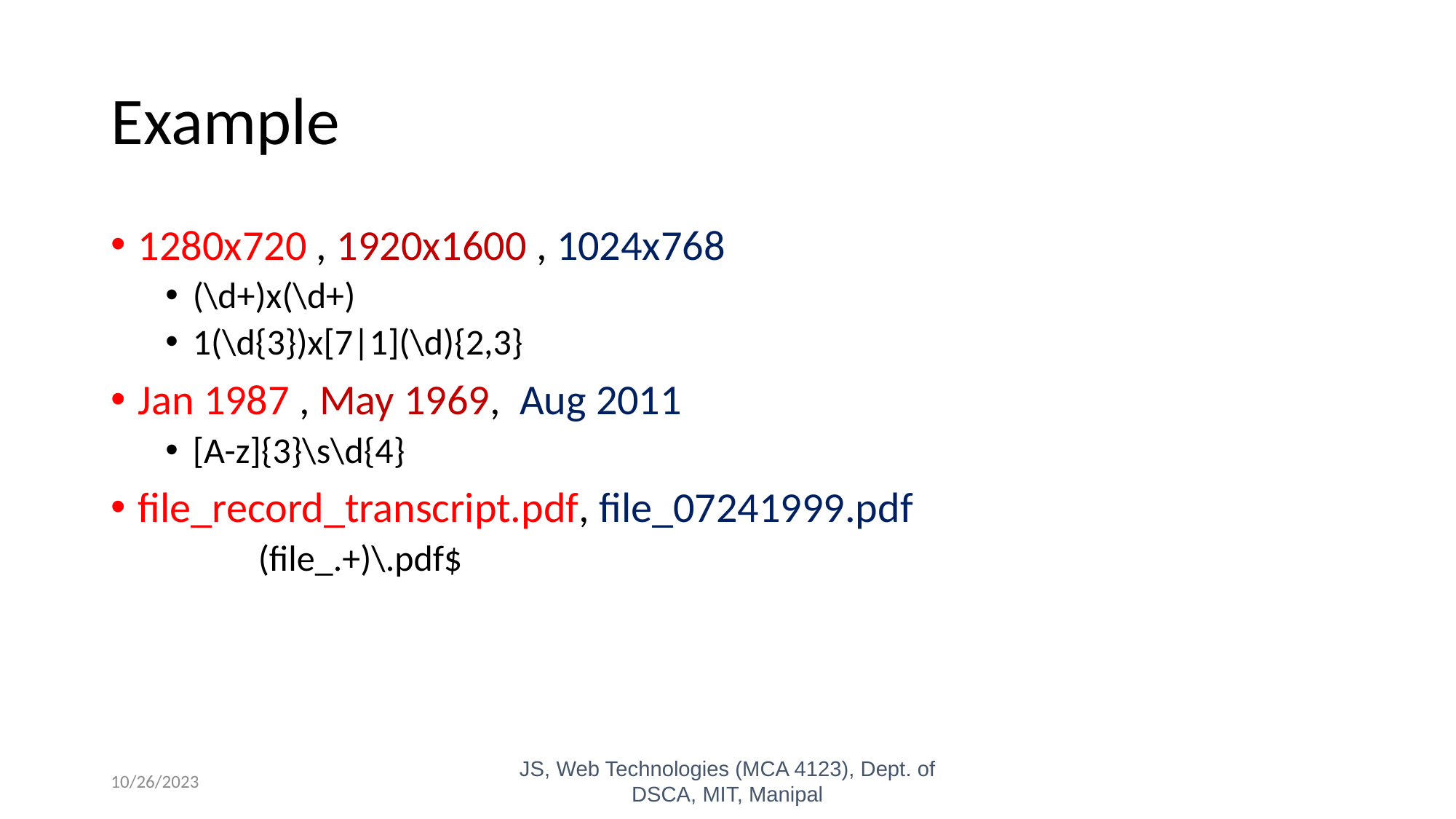

# Example
1280x720 , 1920x1600 , 1024x768
(\d+)x(\d+)
1(\d{3})x[7|1](\d){2,3}
Jan 1987 , May 1969,  Aug 2011
[A-z]{3}\s\d{4}
file_record_transcript.pdf, file_07241999.pdf
	(file_.+)\.pdf$

10/26/2023
JS, Web Technologies (MCA 4123), Dept. of DSCA, MIT, Manipal
57